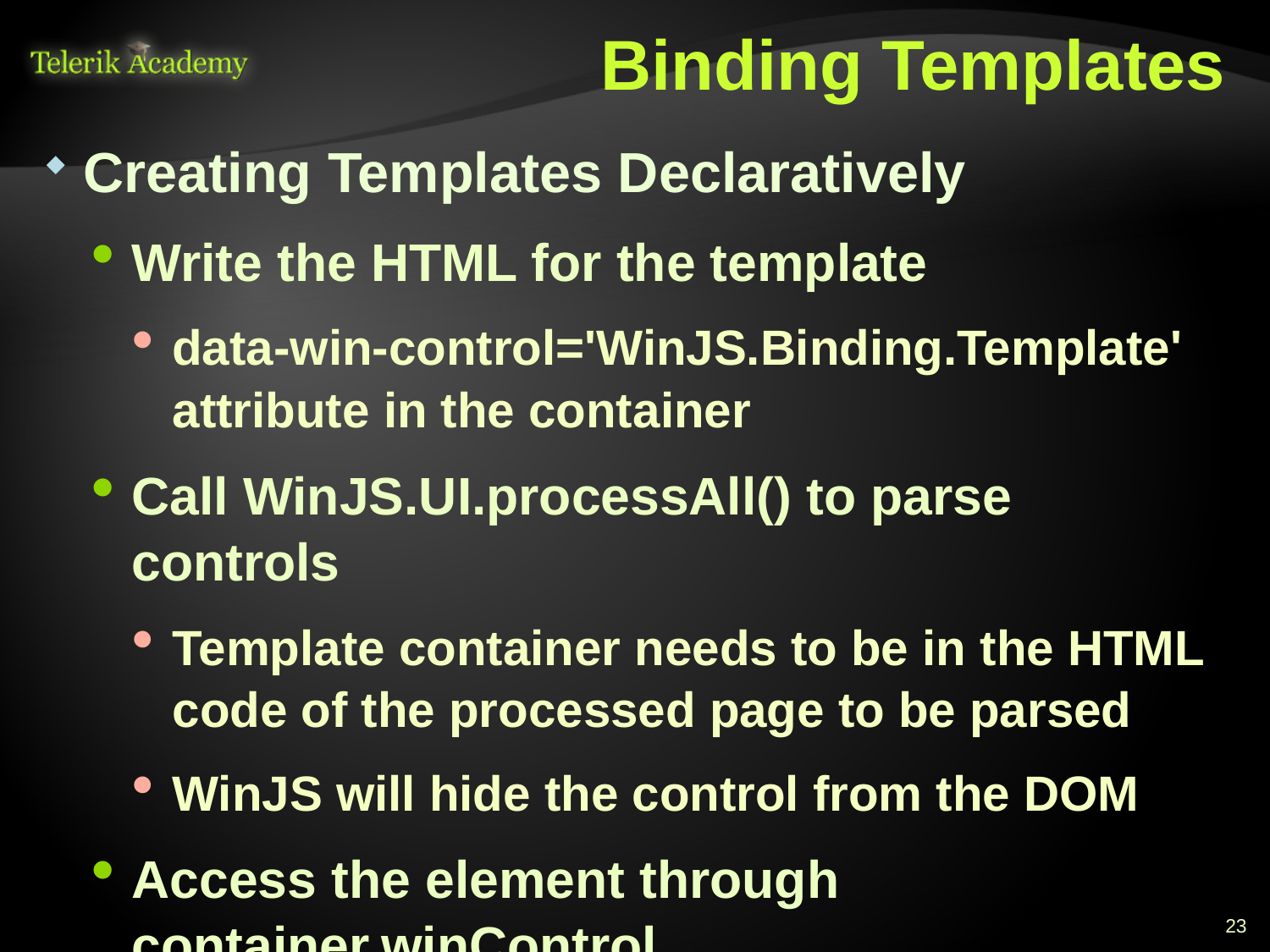

# Binding Templates
Creating Templates Declaratively
Write the HTML for the template
data-win-control='WinJS.Binding.Template' attribute in the container
Call WinJS.UI.processAll() to parse controls
Template container needs to be in the HTML code of the processed page to be parsed
WinJS will hide the control from the DOM
Access the element through container.winControl

23